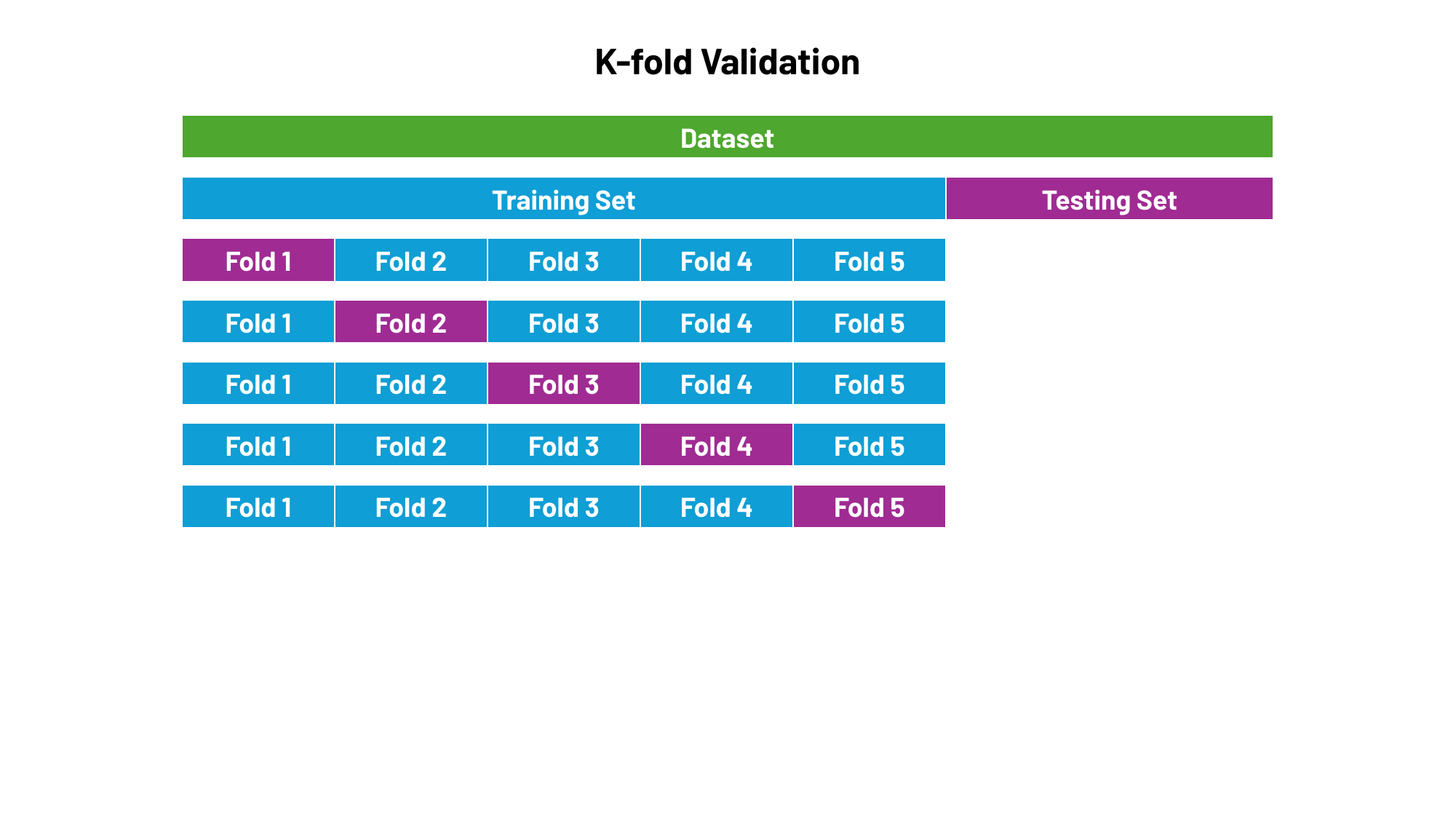

K-fold Validation
| Dataset |
| --- |
| Training Set | Testing Set |
| --- | --- |
| Fold 1 | Fold 2 | Fold 3 | Fold 4 | Fold 5 |
| --- | --- | --- | --- | --- |
| Fold 1 | Fold 2 | Fold 3 | Fold 4 | Fold 5 |
| --- | --- | --- | --- | --- |
| Fold 1 | Fold 2 | Fold 3 | Fold 4 | Fold 5 |
| --- | --- | --- | --- | --- |
| Fold 1 | Fold 2 | Fold 3 | Fold 4 | Fold 5 |
| --- | --- | --- | --- | --- |
| Fold 1 | Fold 2 | Fold 3 | Fold 4 | Fold 5 |
| --- | --- | --- | --- | --- |